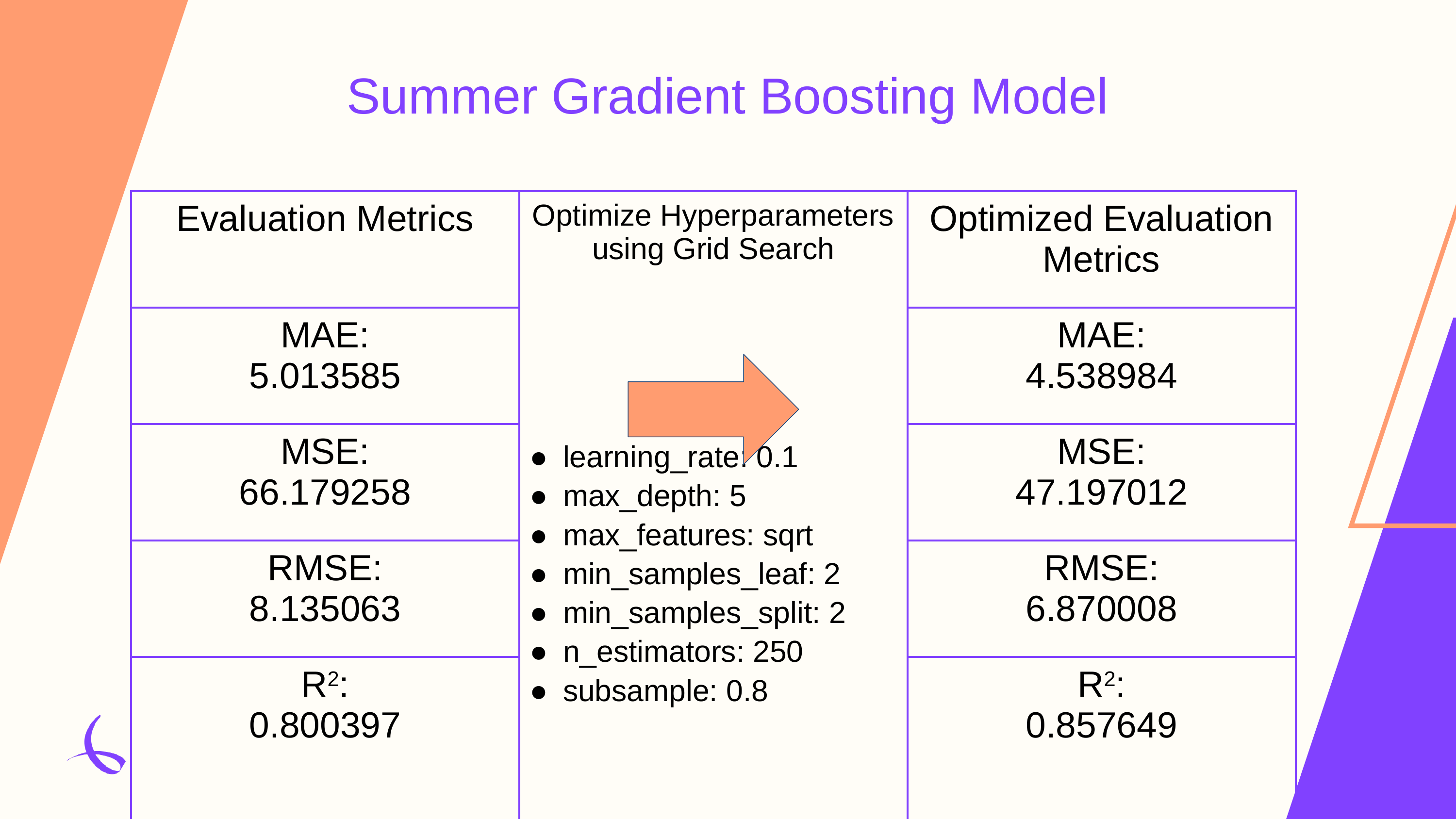

Summer Gradient Boosting Model
| Evaluation Metrics | Optimize Hyperparameters using Grid Search learning\_rate: 0.1 max\_depth: 5 max\_features: sqrt min\_samples\_leaf: 2 min\_samples\_split: 2 n\_estimators: 250 subsample: 0.8 | Optimized Evaluation Metrics |
| --- | --- | --- |
| MAE: 5.013585 |  | MAE: 4.538984 |
| MSE: 66.179258 |  | MSE: 47.197012 |
| RMSE: 8.135063 |  | RMSE: 6.870008 |
| R2: 0.800397 |  | R2: 0.857649 |